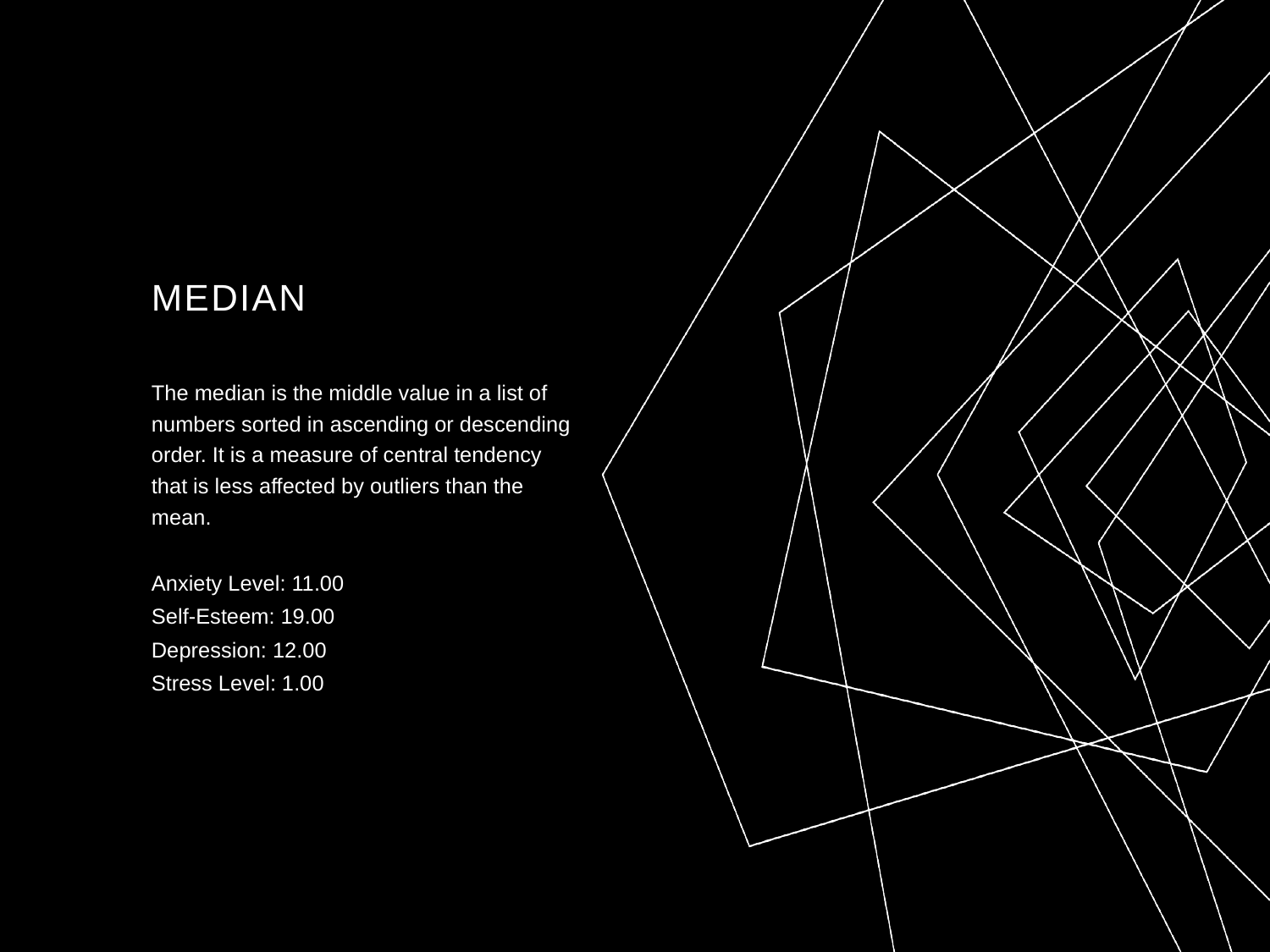

# Median
The median is the middle value in a list of numbers sorted in ascending or descending order. It is a measure of central tendency that is less affected by outliers than the mean.

Anxiety Level: 11.00
Self-Esteem: 19.00
Depression: 12.00
Stress Level: 1.00